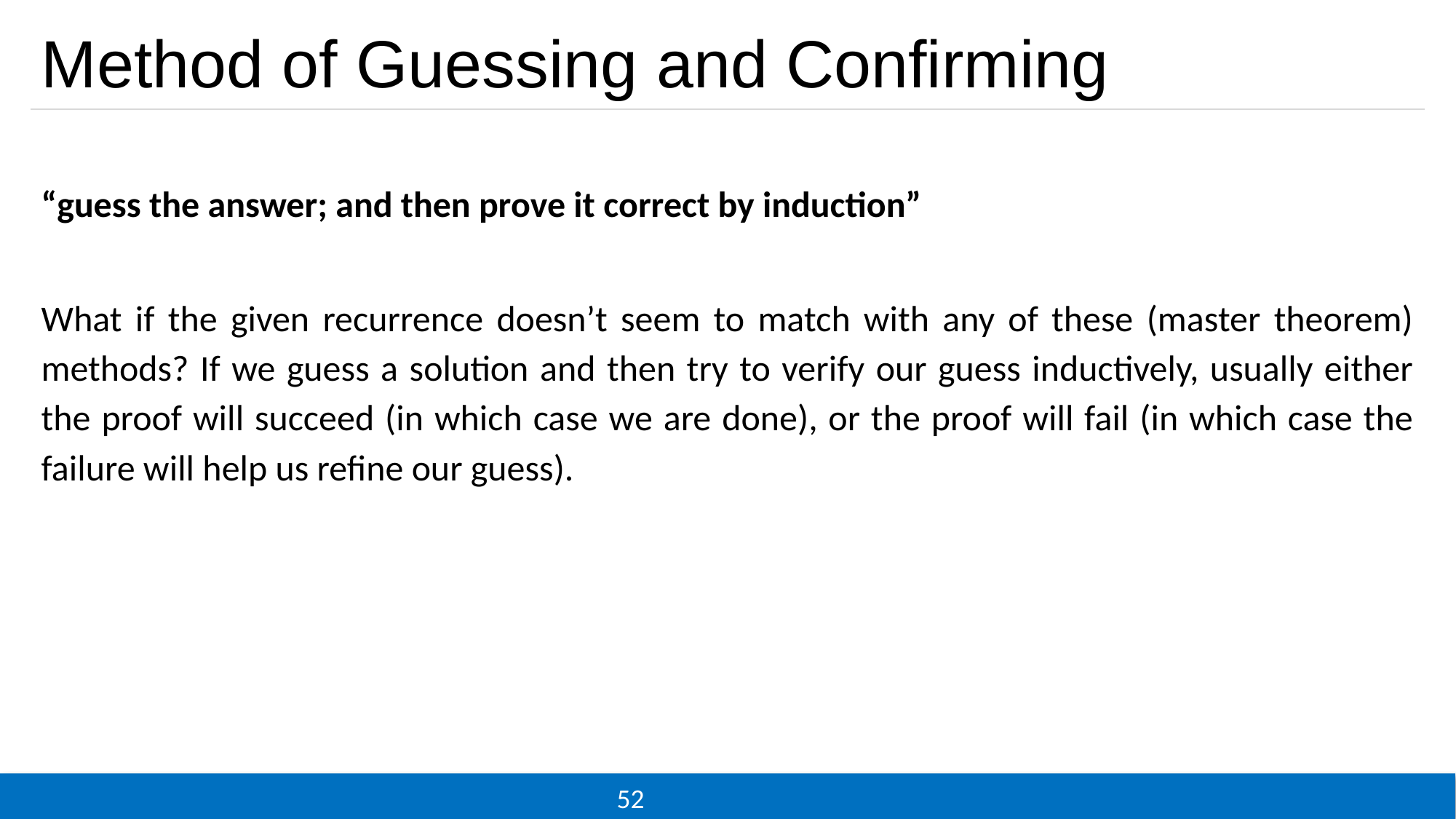

# Method of Guessing and Confirming

“guess the answer; and then prove it correct by induction”

What if the given recurrence doesn’t seem to match with any of these (master theorem) methods? If we guess a solution and then try to verify our guess inductively, usually either the proof will succeed (in which case we are done), or the proof will fail (in which case the failure will help us refine our guess).
52